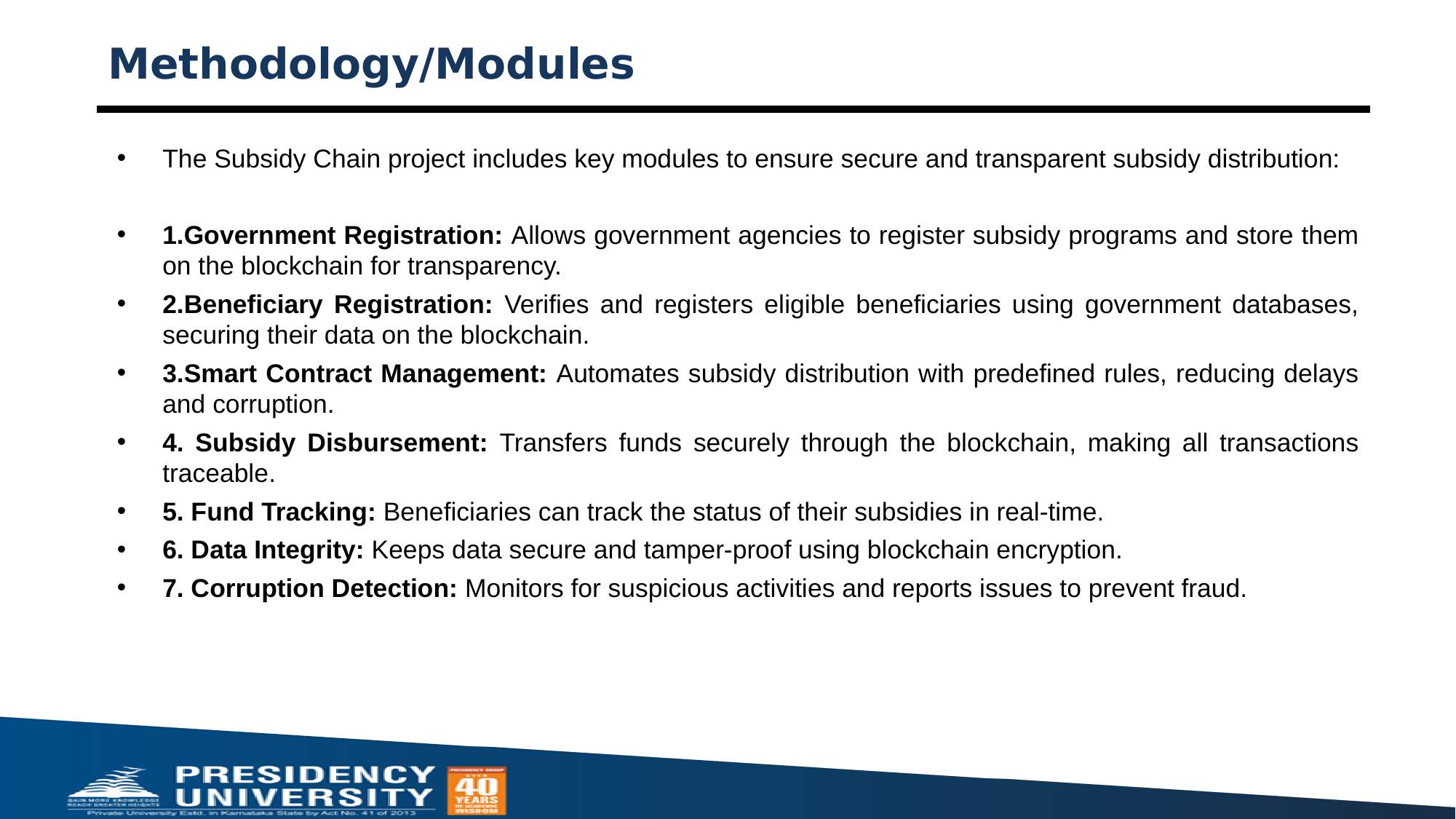

# Methodology/Modules
The Subsidy Chain project includes key modules to ensure secure and transparent subsidy distribution:

1.Government Registration: Allows government agencies to register subsidy programs and store them on the blockchain for transparency.
2.Beneficiary Registration: Verifies and registers eligible beneficiaries using government databases, securing their data on the blockchain.
3.Smart Contract Management: Automates subsidy distribution with predefined rules, reducing delays and corruption.
4. Subsidy Disbursement: Transfers funds securely through the blockchain, making all transactions traceable.
5. Fund Tracking: Beneficiaries can track the status of their subsidies in real-time.
6. Data Integrity: Keeps data secure and tamper-proof using blockchain encryption.
7. Corruption Detection: Monitors for suspicious activities and reports issues to prevent fraud.